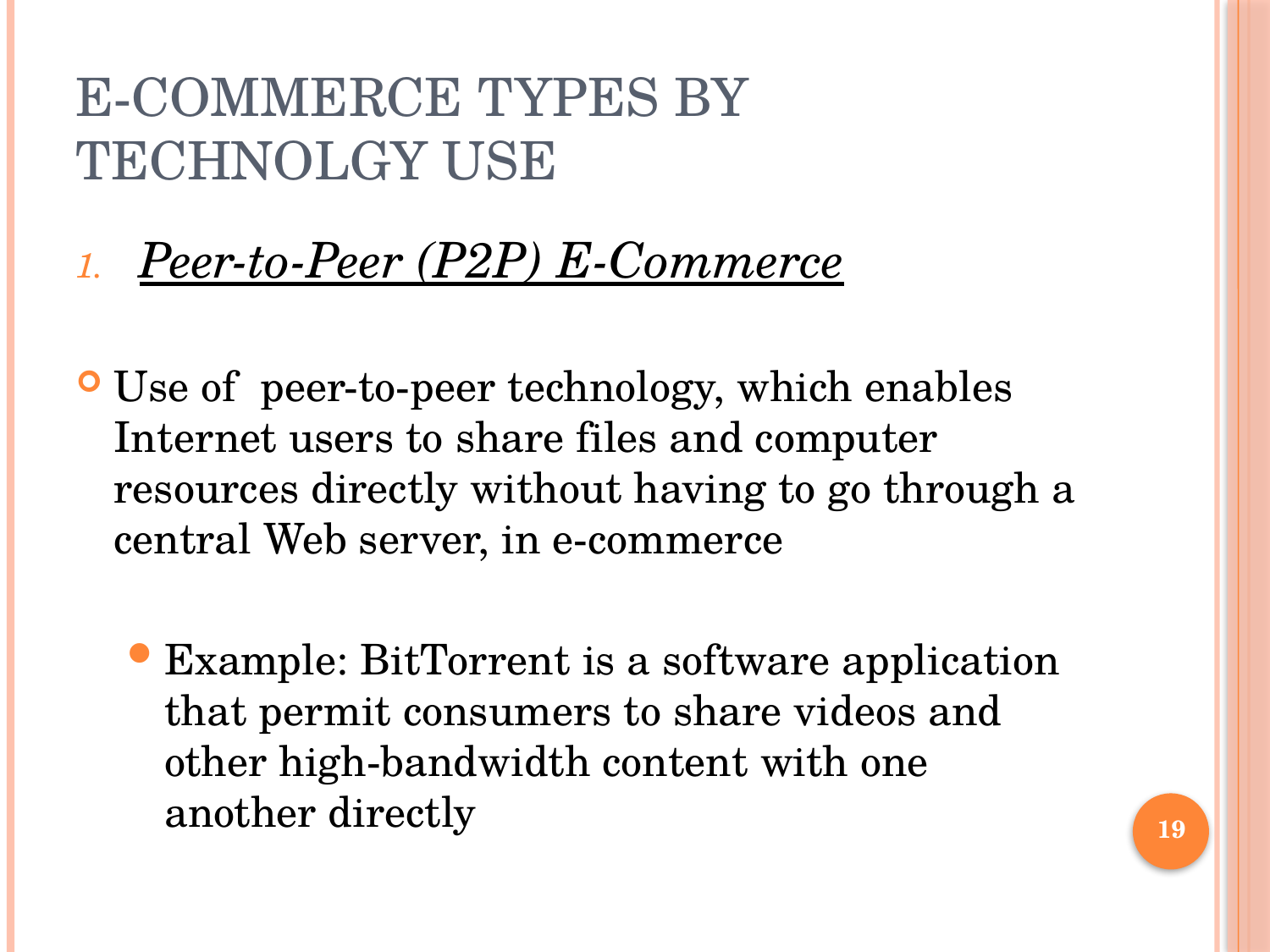

# E-Commerce Types by Technolgy Use
Peer-to-Peer (P2P) E-Commerce

Use of  peer-to-peer technology, which enables Internet users to share files and computer resources directly without having to go through a central Web server, in e-commerce

Example: BitTorrent is a software application that permit consumers to share videos and other high-bandwidth content with one another directly
19